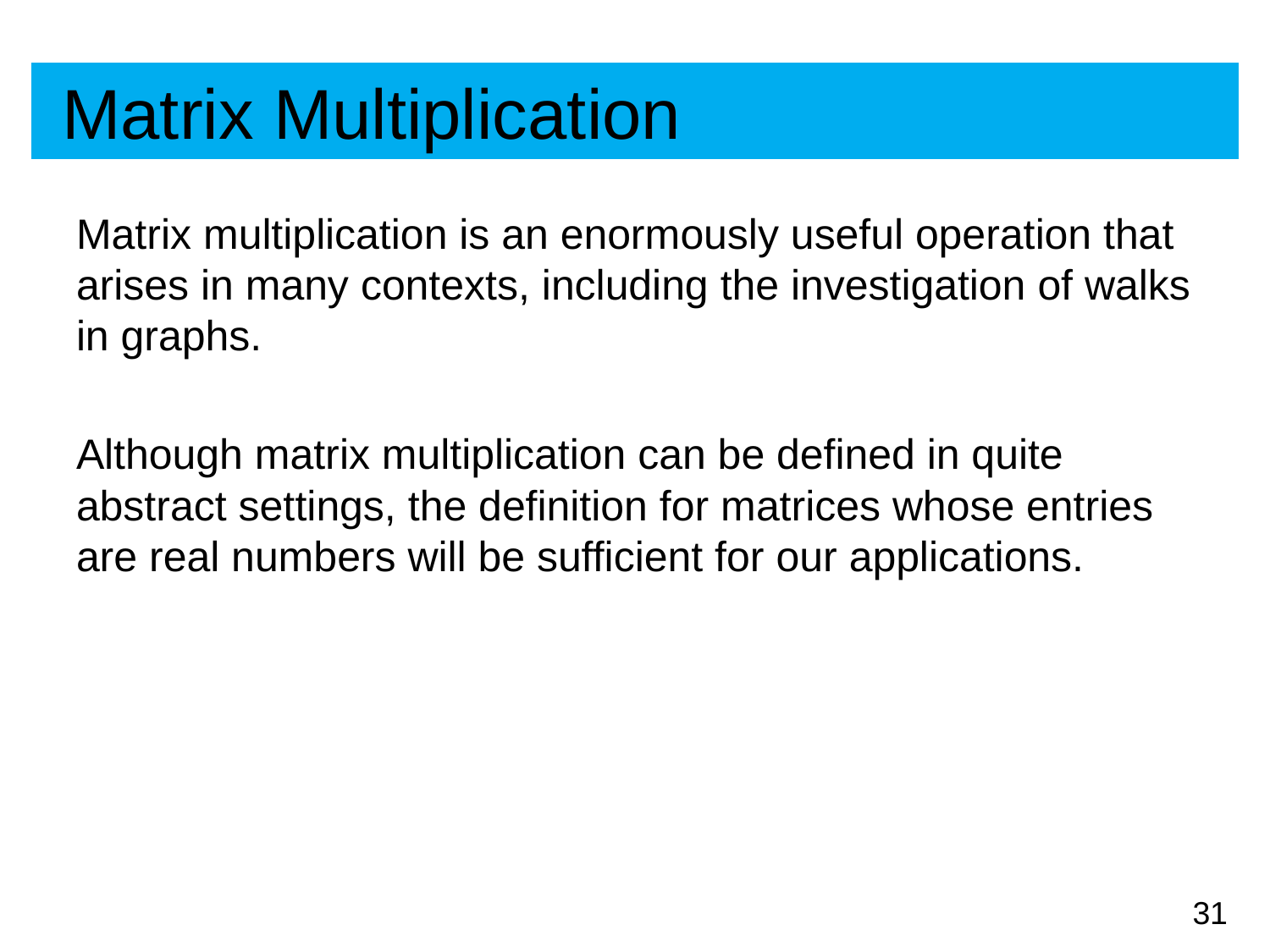

# Matrix Multiplication
Matrix multiplication is an enormously useful operation that arises in many contexts, including the investigation of walks in graphs.

Although matrix multiplication can be defined in quite abstract settings, the definition for matrices whose entries are real numbers will be sufficient for our applications.